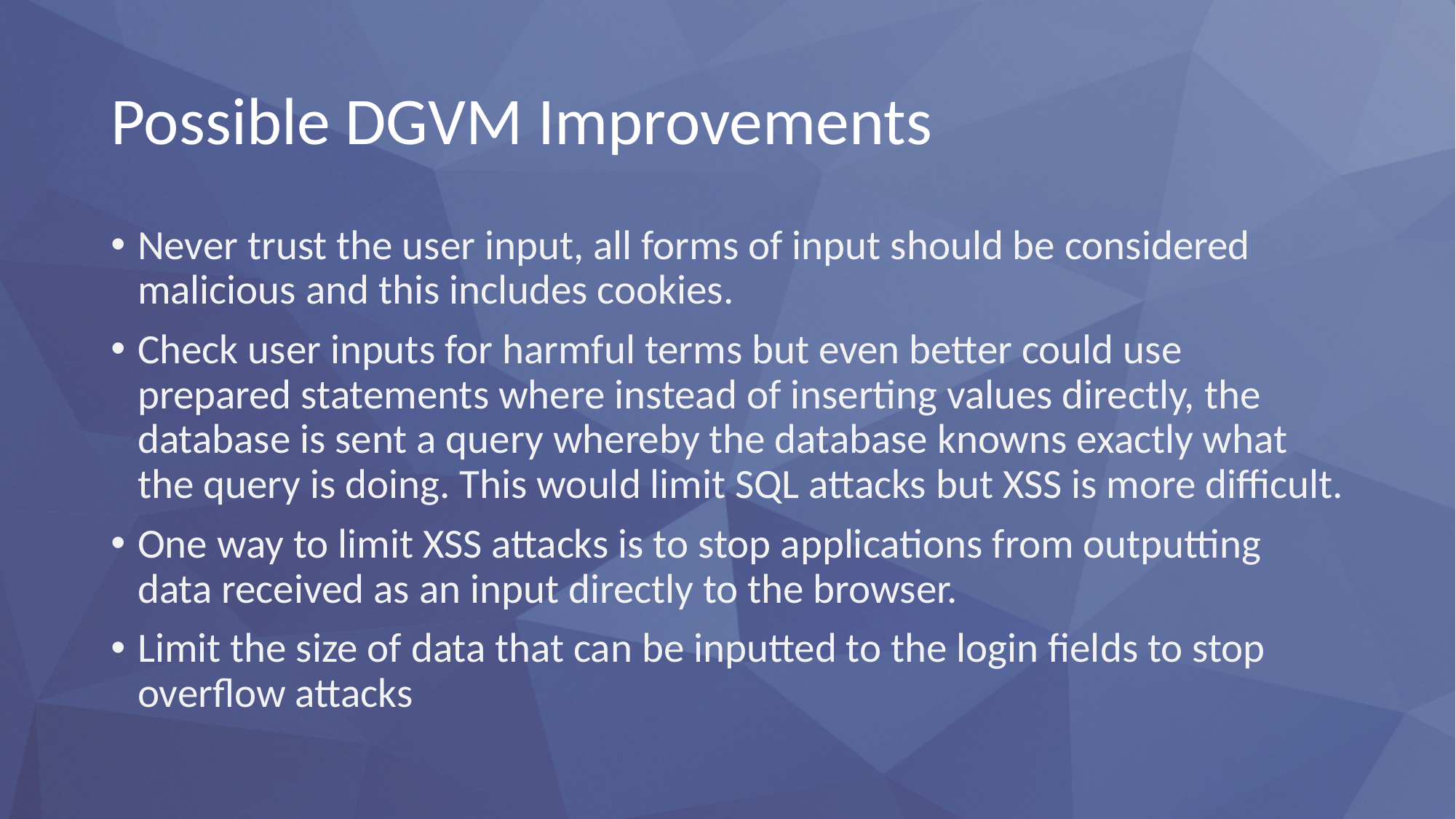

# Possible DGVM Improvements
Never trust the user input, all forms of input should be considered malicious and this includes cookies.
Check user inputs for harmful terms but even better could use prepared statements where instead of inserting values directly, the database is sent a query whereby the database knowns exactly what the query is doing. This would limit SQL attacks but XSS is more difficult.
One way to limit XSS attacks is to stop applications from outputting data received as an input directly to the browser.
Limit the size of data that can be inputted to the login fields to stop overflow attacks